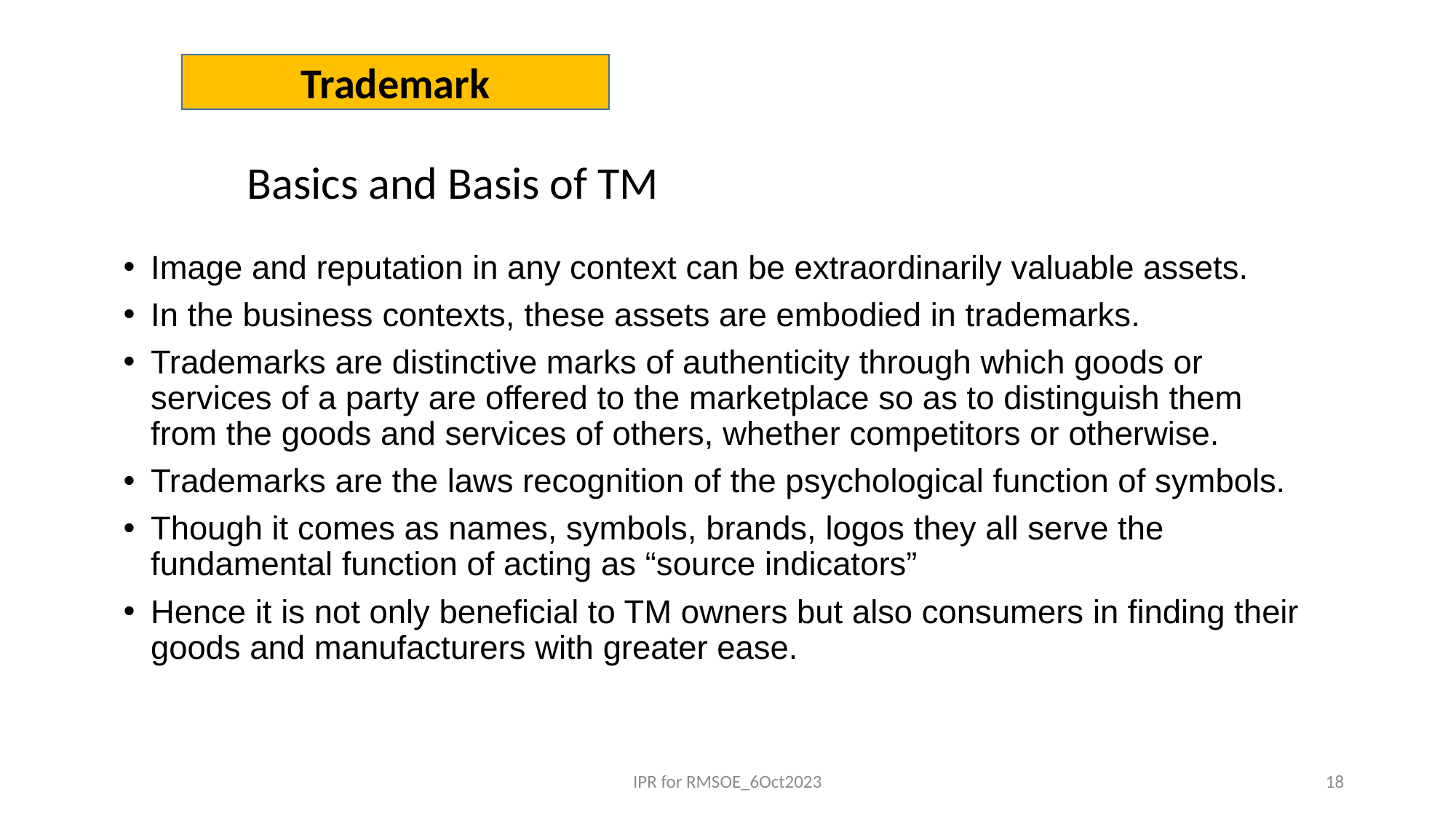

Trademark
# Basics and Basis of TM
Image and reputation in any context can be extraordinarily valuable assets.
In the business contexts, these assets are embodied in trademarks.
Trademarks are distinctive marks of authenticity through which goods or services of a party are offered to the marketplace so as to distinguish them from the goods and services of others, whether competitors or otherwise.
Trademarks are the laws recognition of the psychological function of symbols.
Though it comes as names, symbols, brands, logos they all serve the fundamental function of acting as “source indicators”
Hence it is not only beneficial to TM owners but also consumers in finding their goods and manufacturers with greater ease.
IPR for RMSOE_6Oct2023
18